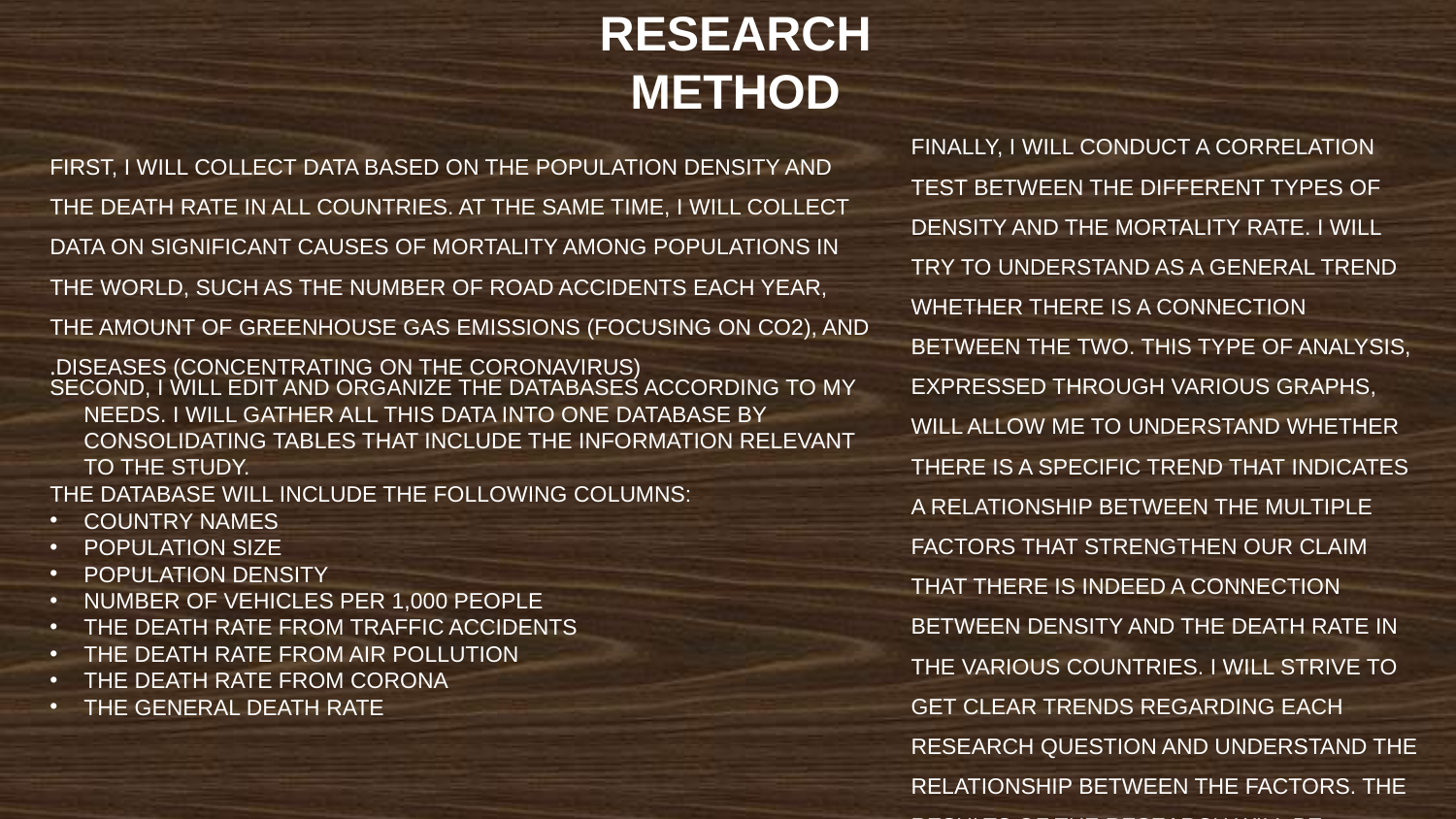

# Research method
Finally, I will conduct a correlation test between the different types of density and the mortality rate. I will try to understand as a general trend whether there is a connection between the two. This type of analysis, expressed through various graphs, will allow me to understand whether there is a specific trend that indicates a relationship between the multiple factors that strengthen our claim that there is indeed a connection between density and the death rate in the various countries. I will strive to get clear trends regarding each research question and understand the relationship between the factors. The results of the research will be presented using various maps and graphs.
First, I will collect data based on the population density and the death rate in all countries. At the same time, I will collect data on significant causes of mortality among populations in the world, such as the number of road accidents each year, the amount of greenhouse gas emissions (focusing on CO2), and diseases (concentrating on the coronavirus).
Second, I will edit and organize the databases according to my needs. I will gather all this data into one database by consolidating tables that include the information relevant to the study.
The database will include the following columns:
Country names
Population size
Population density
Number of vehicles per 1,000 people
The death rate from traffic accidents
The death rate from air pollution
The death rate from corona
The general death rate